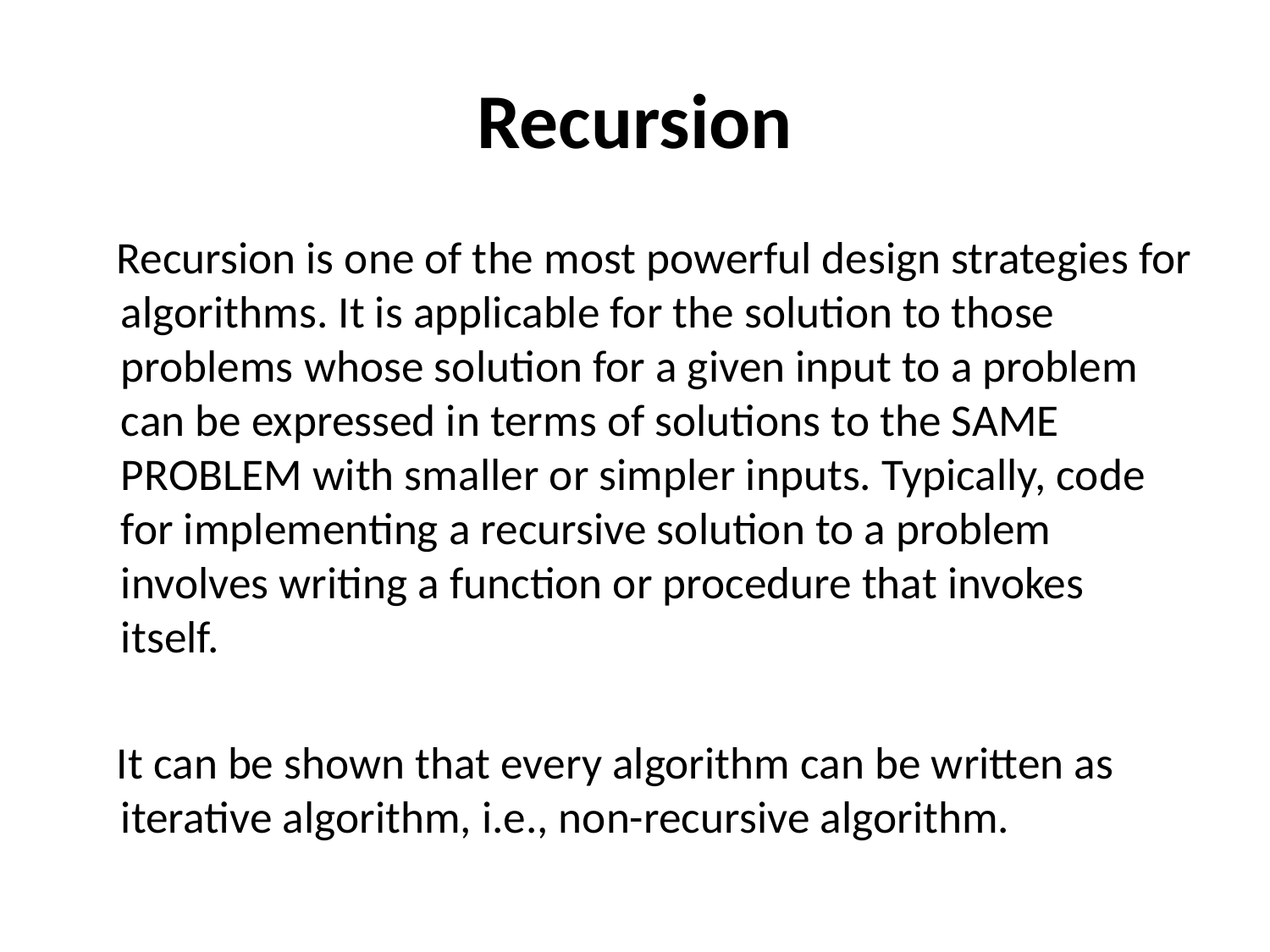

# Recursion
    Recursion is one of the most powerful design strategies for algorithms. It is applicable for the solution to those problems whose solution for a given input to a problem can be expressed in terms of solutions to the SAME PROBLEM with smaller or simpler inputs. Typically, code for implementing a recursive solution to a problem involves writing a function or procedure that invokes itself.

    It can be shown that every algorithm can be written as iterative algorithm, i.e., non-recursive algorithm.